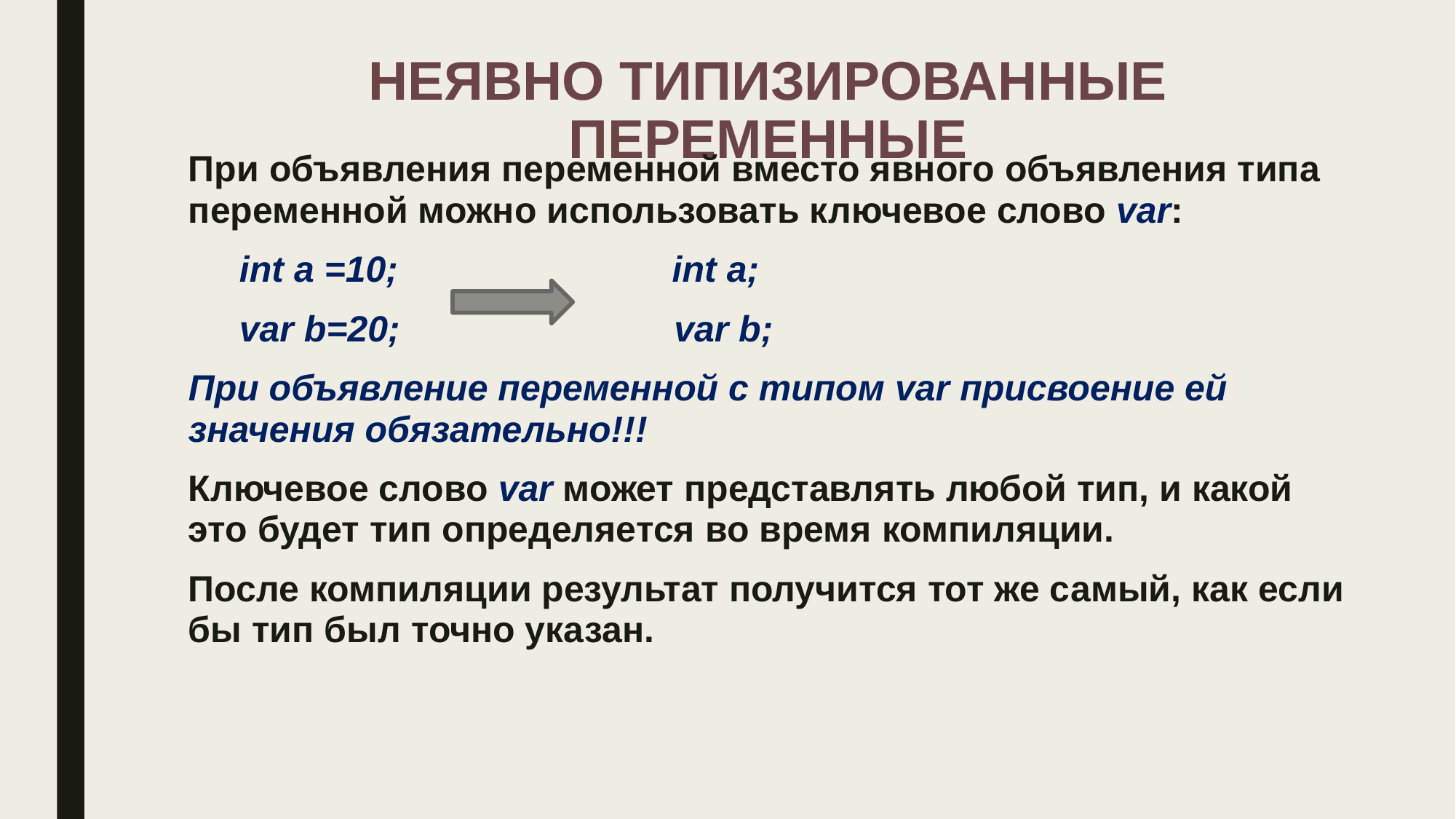

# НЕЯВНО ТИПИЗИРОВАННЫЕ ПЕРЕМЕННЫЕ
При объявления переменной вместо явного объявления типа переменной можно использовать ключевое слово var:
     int a =10;                           int a;
     var b=20;                           var b;
При объявление переменной с типом var присвоение ей значения обязательно!!!
Ключевое слово var может представлять любой тип, и какой это будет тип определяется во время компиляции.
После компиляции результат получится тот же самый, как если бы тип был точно указан.